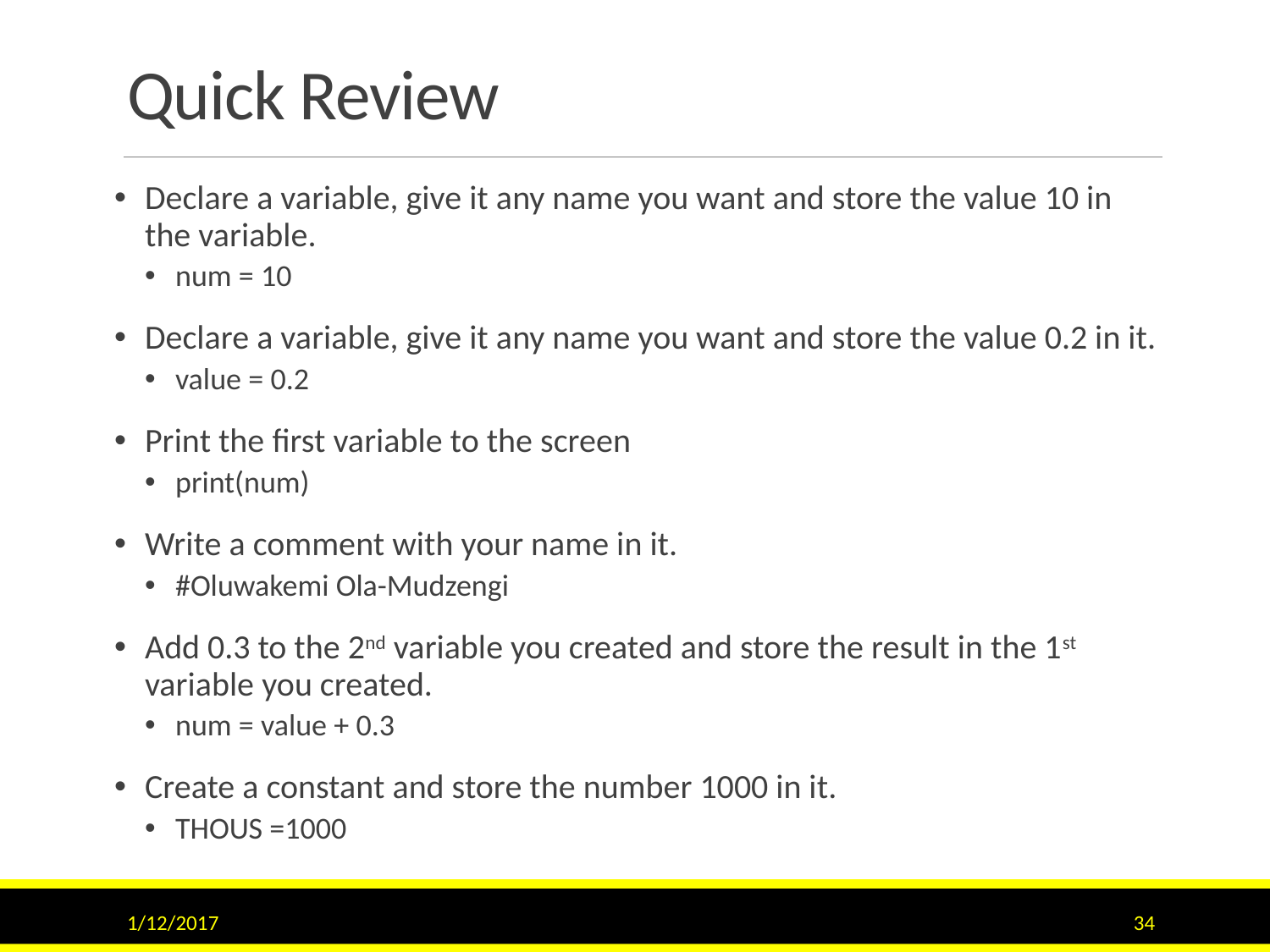

# Quick Review
Declare a variable, give it any name you want and store the value 10 in the variable.
num = 10
Declare a variable, give it any name you want and store the value 0.2 in it.
value = 0.2
Print the first variable to the screen
print(num)
Write a comment with your name in it.
#Oluwakemi Ola-Mudzengi
Add 0.3 to the 2nd variable you created and store the result in the 1st variable you created.
num = value + 0.3
Create a constant and store the number 1000 in it.
THOUS =1000
1/12/2017
34